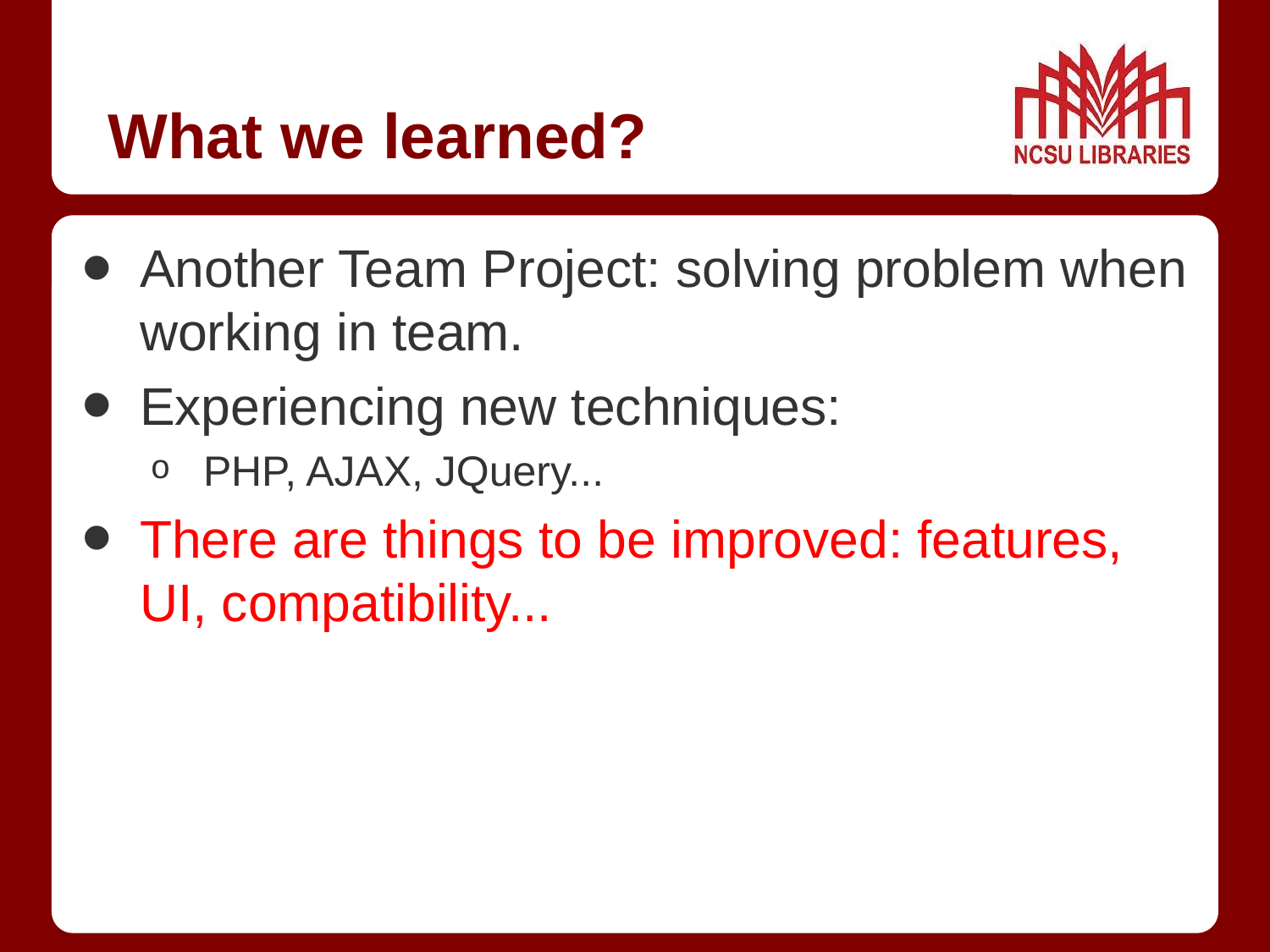

# What we learned?
Another Team Project: solving problem when working in team.
Experiencing new techniques:
PHP, AJAX, JQuery...
There are things to be improved: features, UI, compatibility...